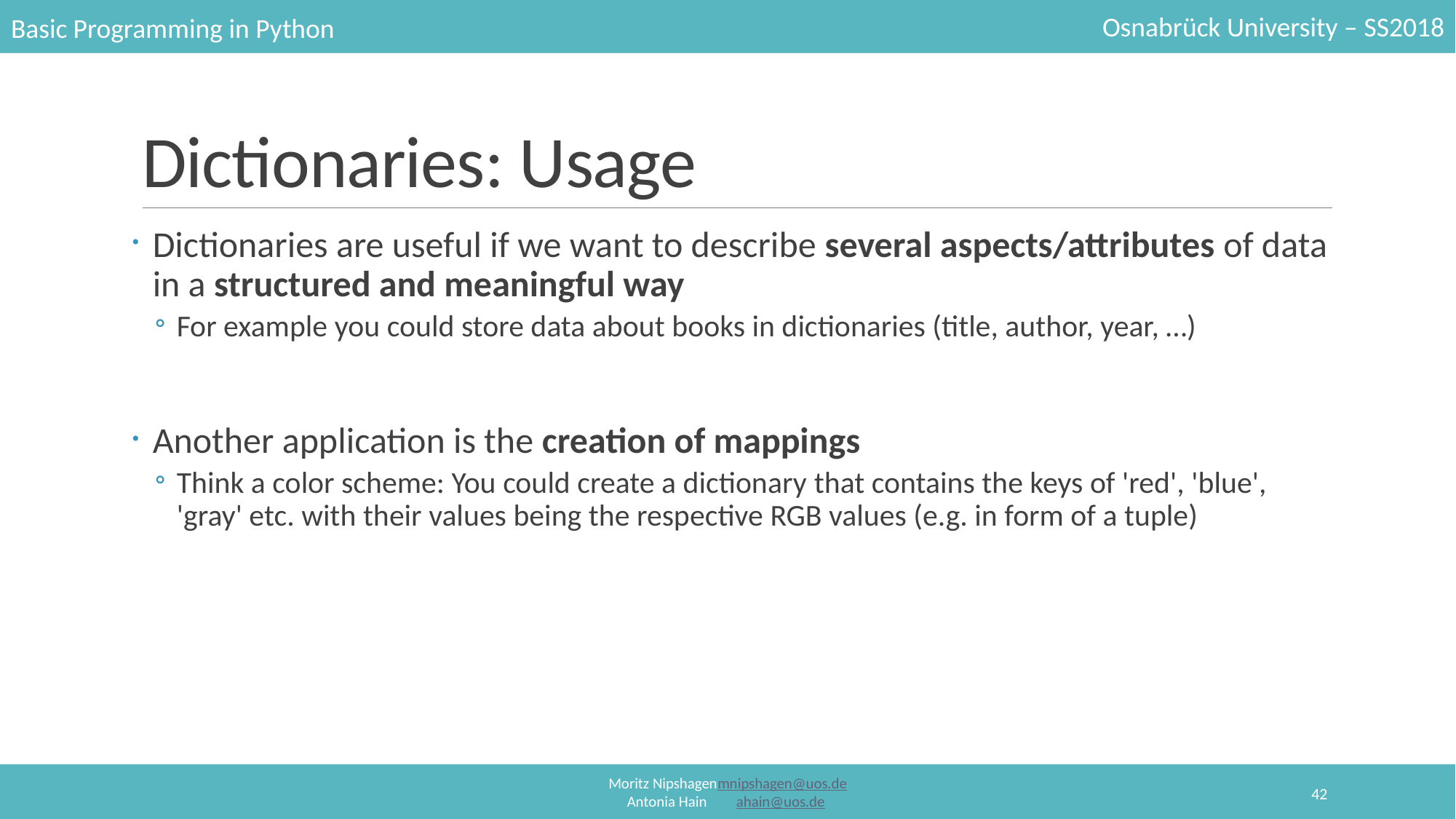

# Dictionaries: Usage
Dictionaries are useful if we want to describe several aspects/attributes of data in a structured and meaningful way
For example you could store data about books in dictionaries (title, author, year, …)

Another application is the creation of mappings
Think a color scheme: You could create a dictionary that contains the keys of 'red', 'blue', 'gray' etc. with their values being the respective RGB values (e.g. in form of a tuple)

42